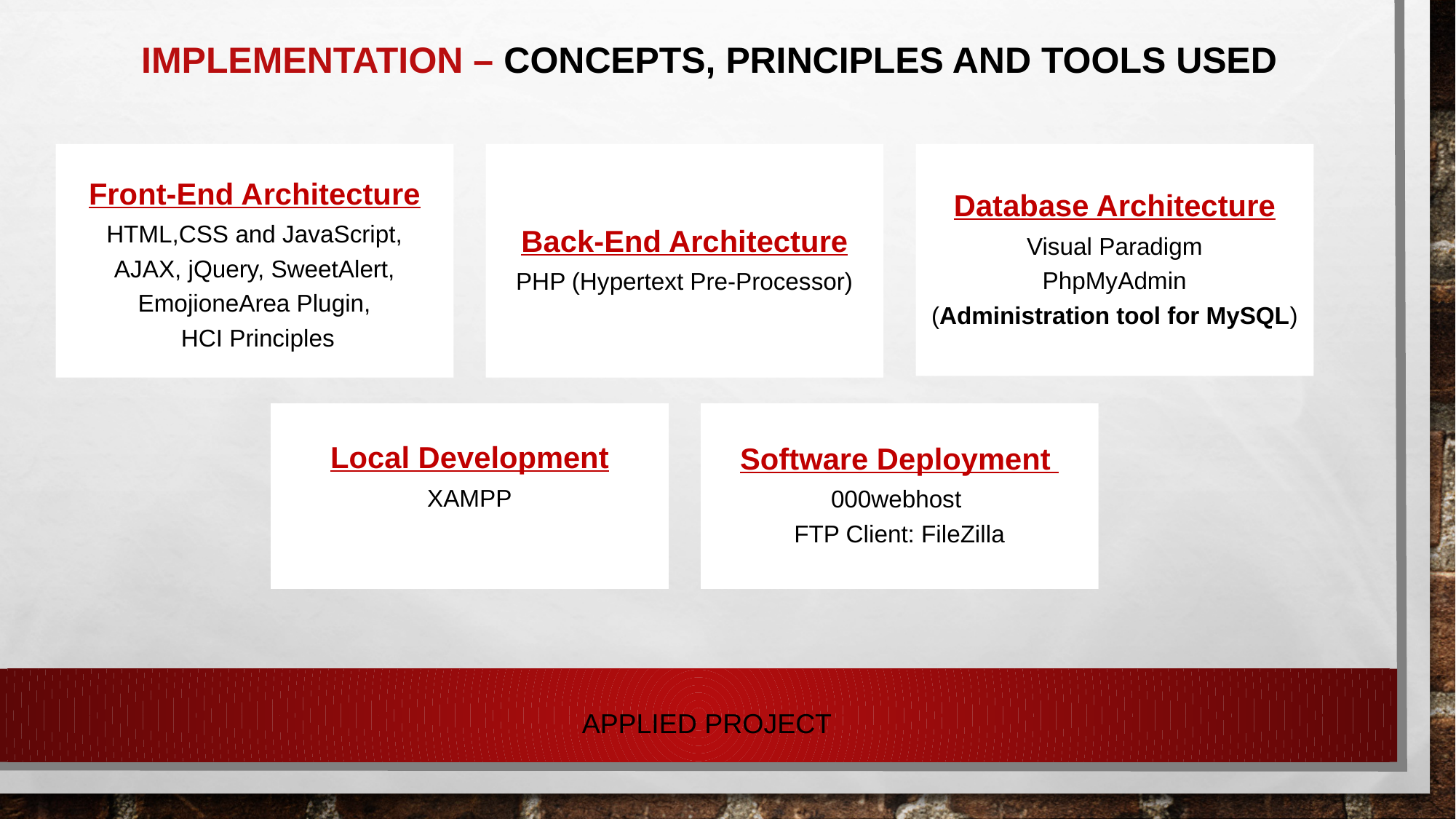

# IMPLEMENTATION – CONCEPTS, PRINCIPLES AND TOOLS USED

Front-End Architecture
HTML,CSS and JavaScript,
AJAX, jQuery, SweetAlert,
EmojioneArea Plugin,
 HCI Principles

Back-End Architecture
PHP (Hypertext Pre-Processor)

Database Architecture
Visual Paradigm
PhpMyAdmin
(Administration tool for MySQL)
Local Development
XAMPP

Software Deployment
000webhost
FTP Client: FileZilla

APPLIED PROJECT